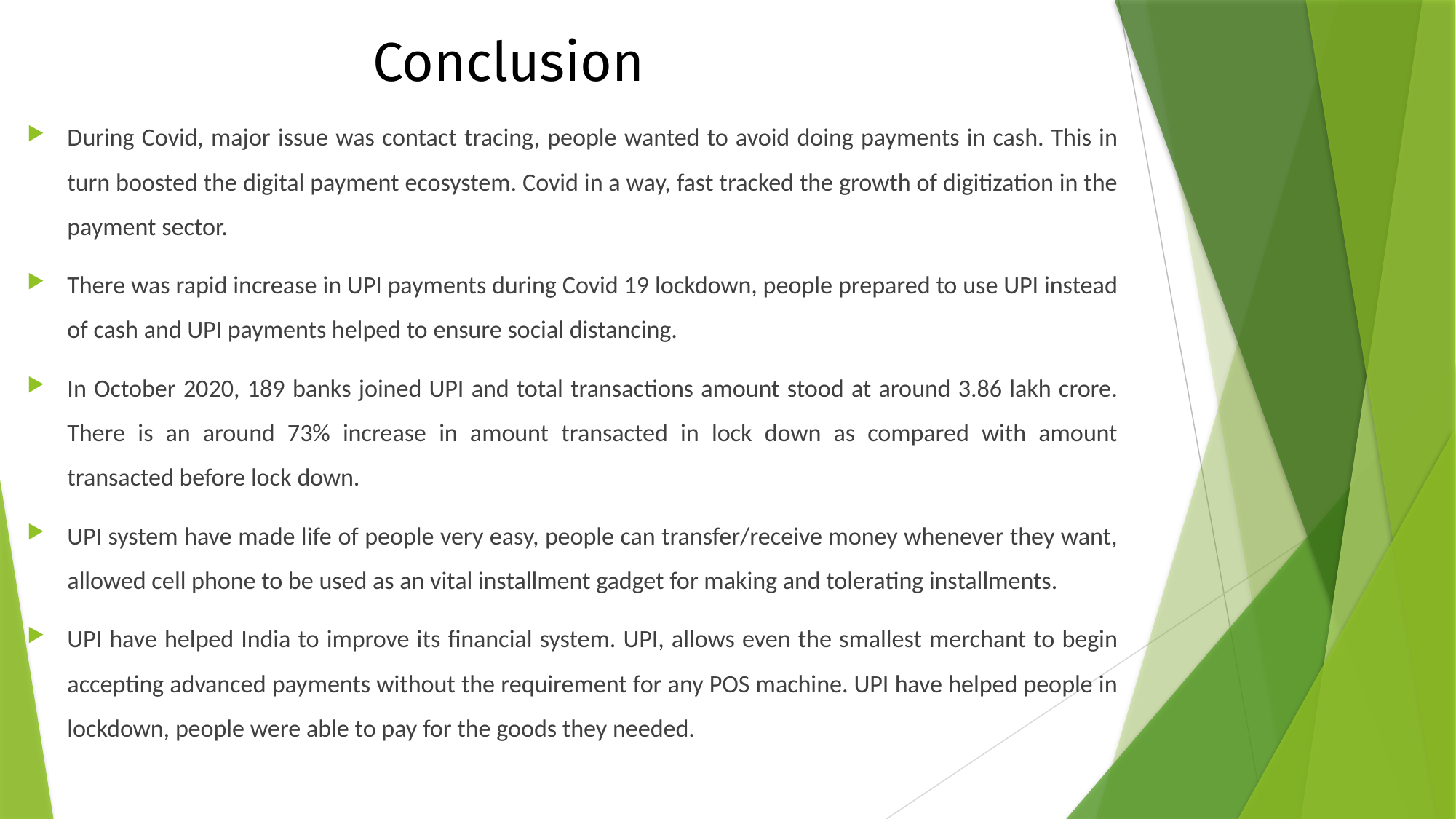

# Conclusion
During Covid, major issue was contact tracing, people wanted to avoid doing payments in cash. This in turn boosted the digital payment ecosystem. Covid in a way, fast tracked the growth of digitization in the payment sector.
There was rapid increase in UPI payments during Covid 19 lockdown, people prepared to use UPI instead of cash and UPI payments helped to ensure social distancing.
In October 2020, 189 banks joined UPI and total transactions amount stood at around 3.86 lakh crore. There is an around 73% increase in amount transacted in lock down as compared with amount transacted before lock down.
UPI system have made life of people very easy, people can transfer/receive money whenever they want, allowed cell phone to be used as an vital installment gadget for making and tolerating installments.
UPI have helped India to improve its financial system. UPI, allows even the smallest merchant to begin accepting advanced payments without the requirement for any POS machine. UPI have helped people in lockdown, people were able to pay for the goods they needed.